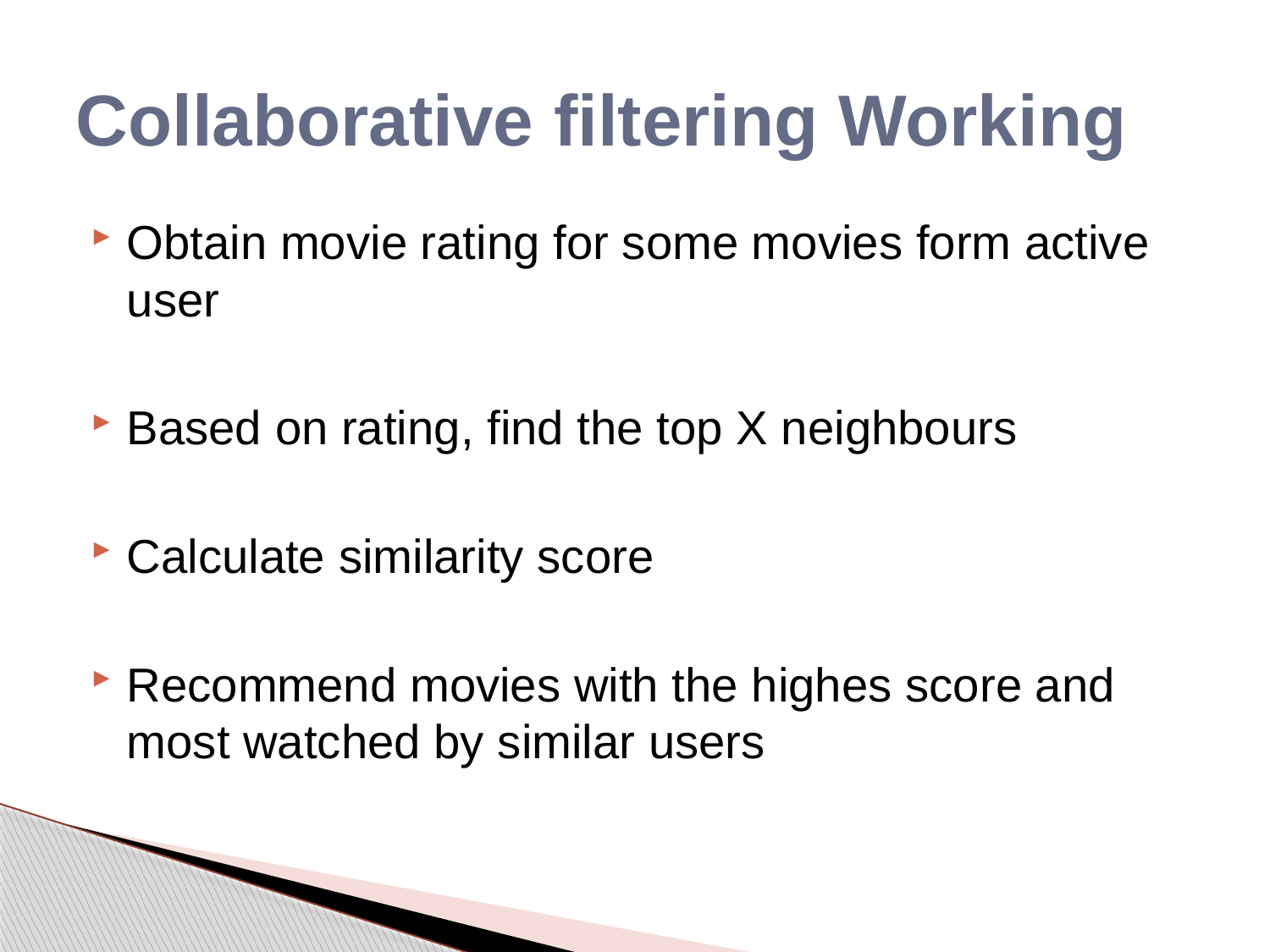

# Collaborative filtering Working
Obtain movie rating for some movies form active user

Based on rating, find the top X neighbours

Calculate similarity score

Recommend movies with the highes score and most watched by similar users